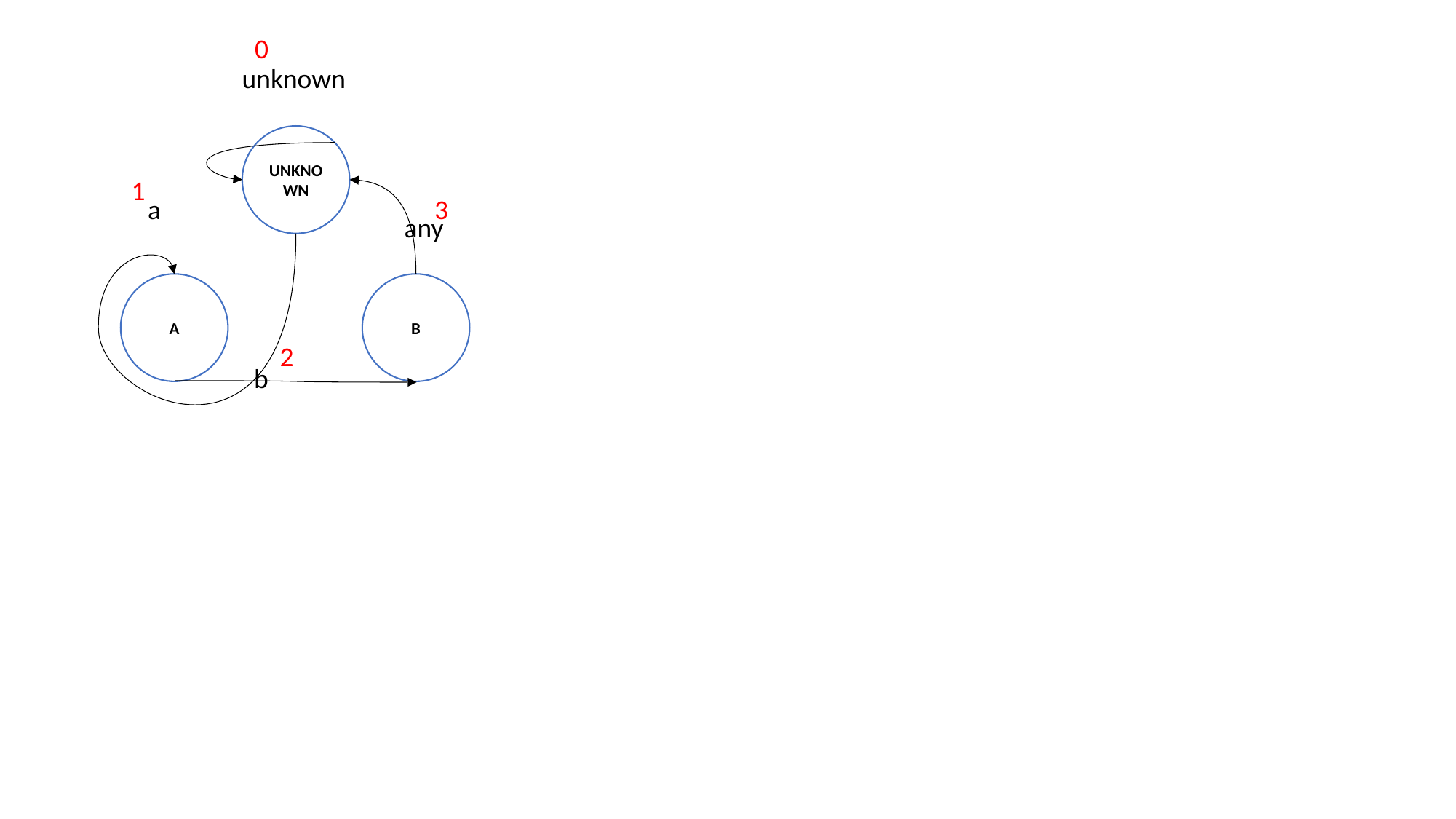

0
unknown
UNKNOWN
1
a
3
any
A
B
2
b